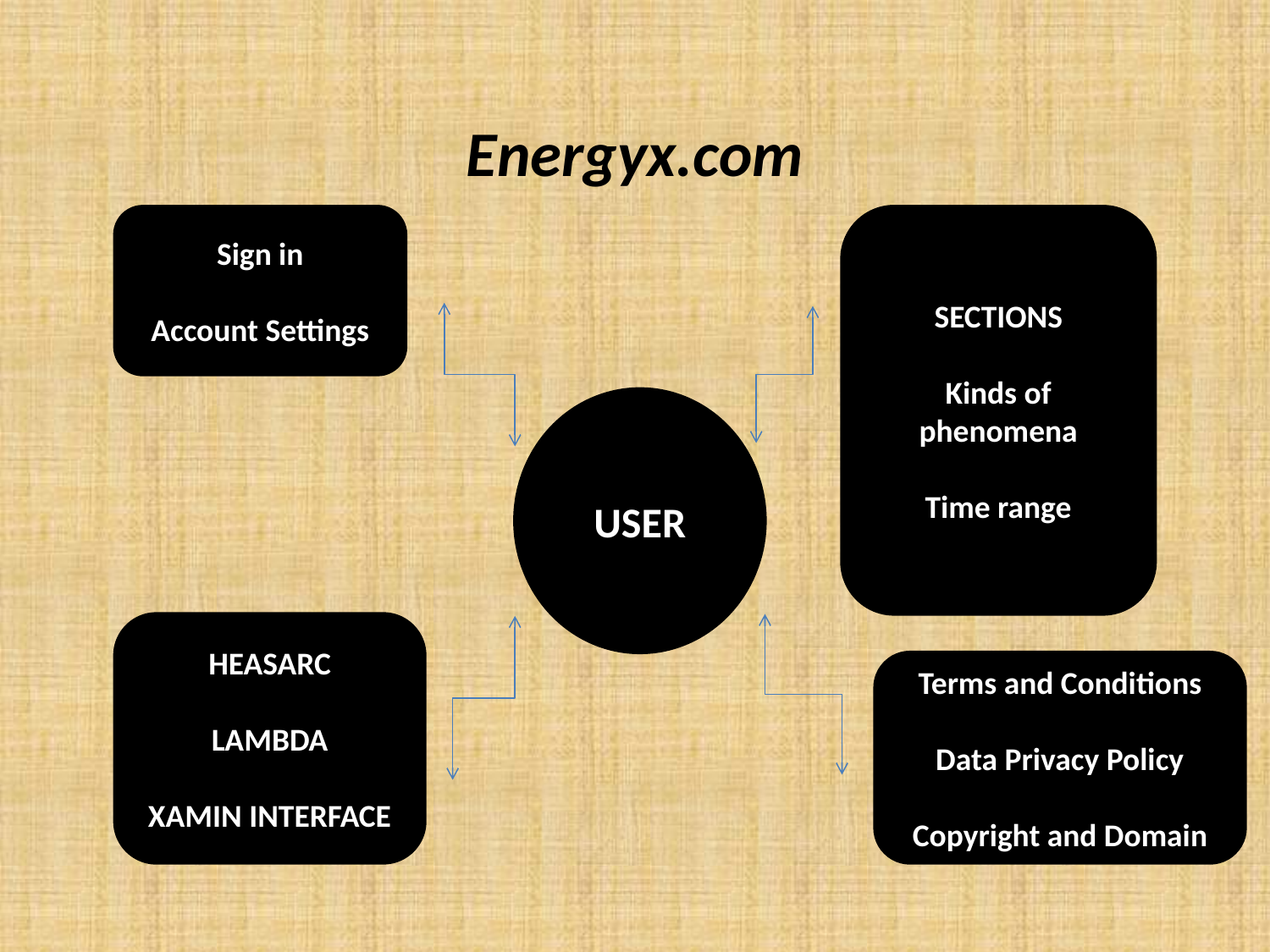

# Energyx.com
SECTIONS

Kinds of phenomena

Time range
Sign in

Account Settings

USER
HEASARC

LAMBDA

XAMIN INTERFACE
Terms and Conditions

Data Privacy Policy

Copyright and Domain